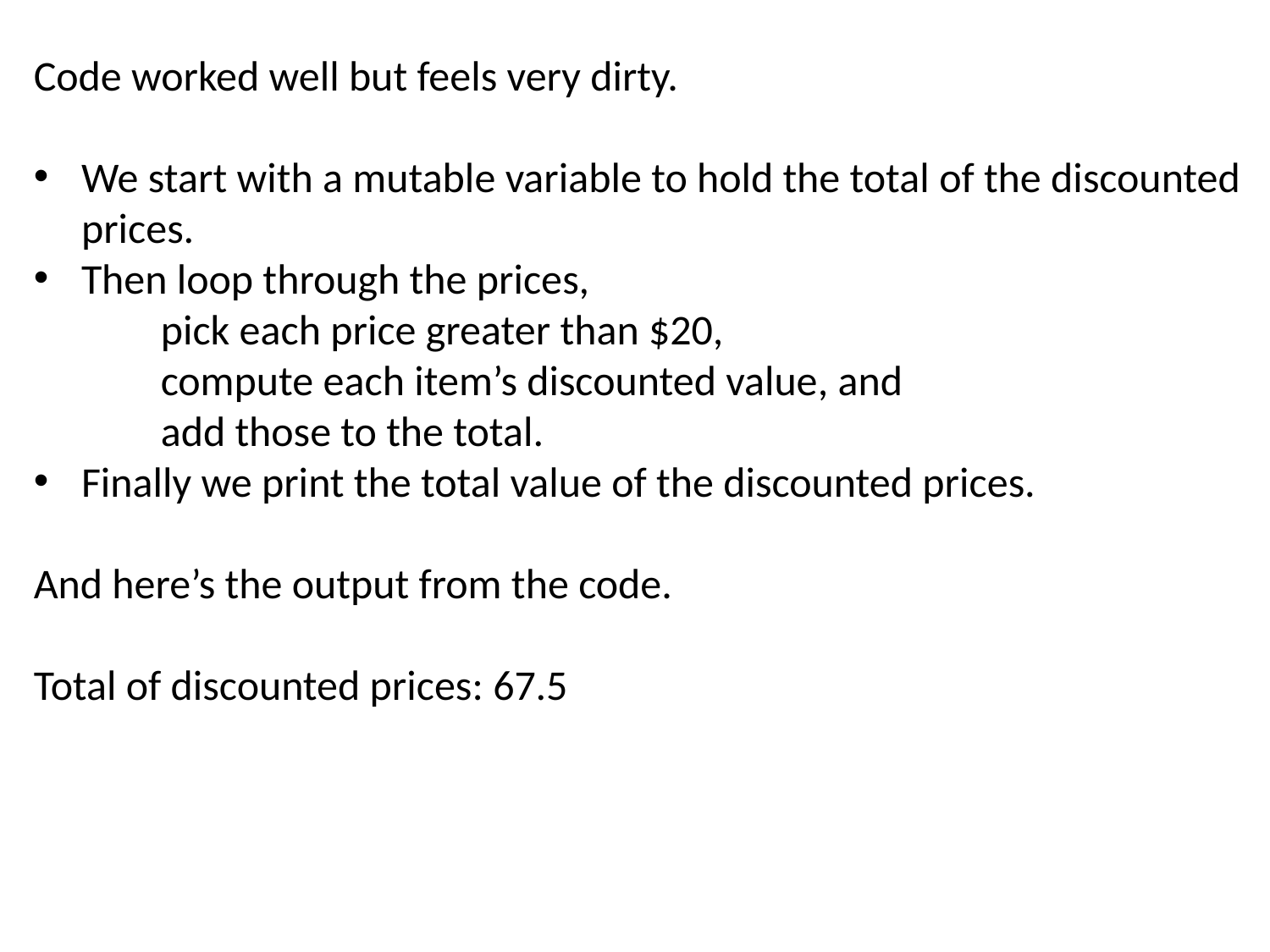

Code worked well but feels very dirty.

We start with a mutable variable to hold the total of the discounted prices.
Then loop through the prices,
	pick each price greater than $20,
	compute each item’s discounted value, and
	add those to the total.
Finally we print the total value of the discounted prices.

And here’s the output from the code.

Total of discounted prices: 67.5